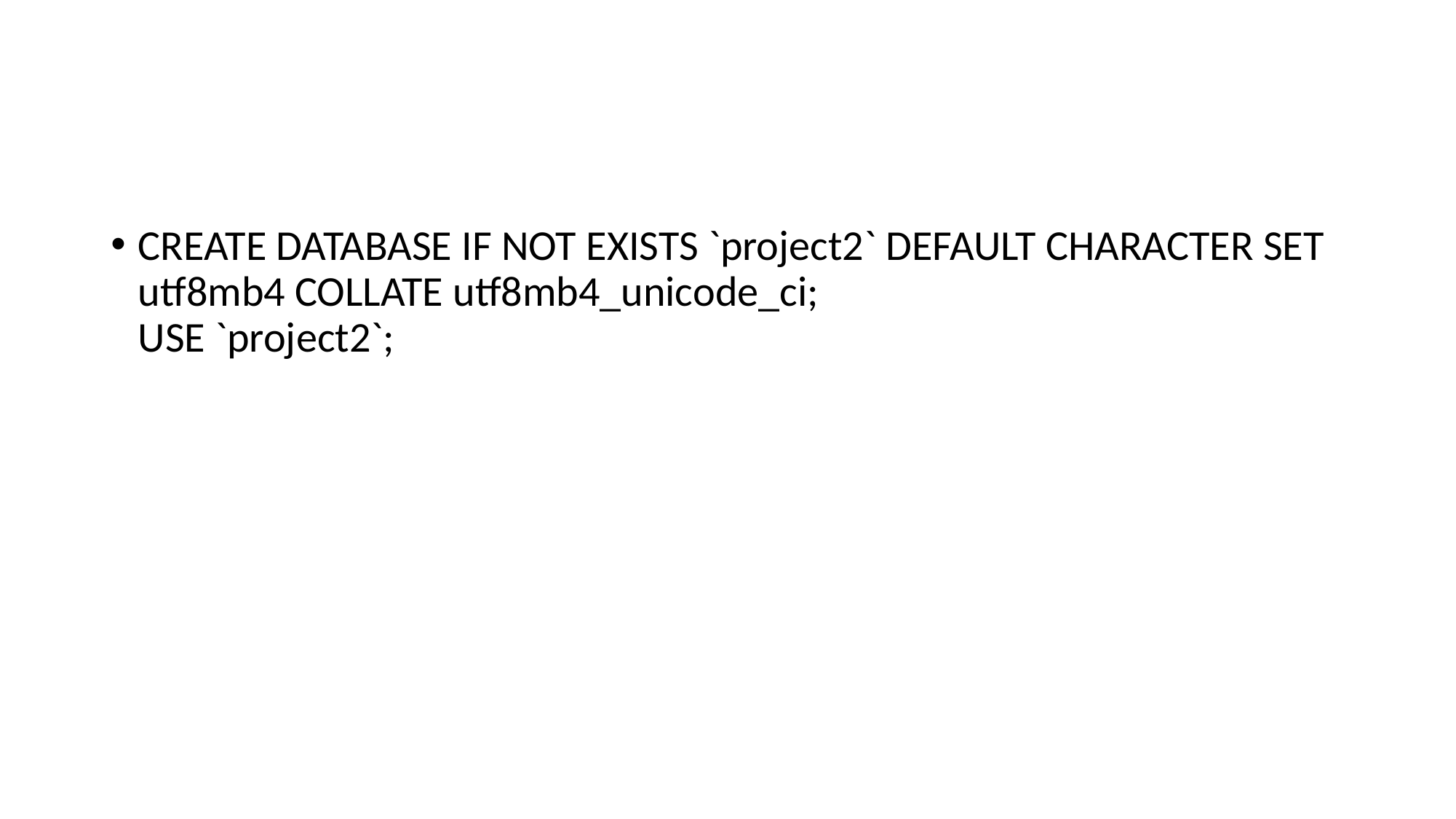

#
CREATE DATABASE IF NOT EXISTS `project2` DEFAULT CHARACTER SET utf8mb4 COLLATE utf8mb4_unicode_ci;
USE `project2`;